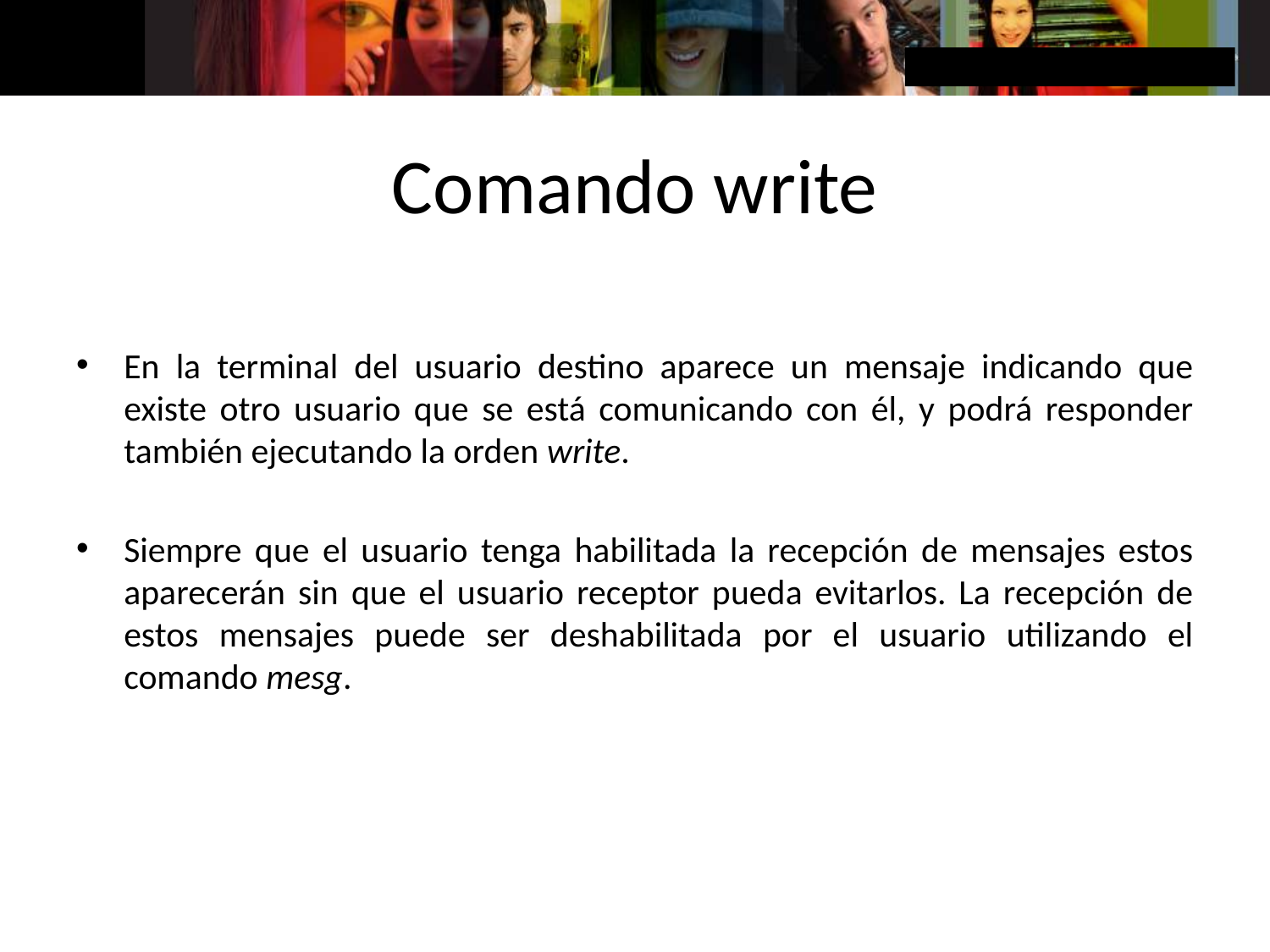

# Comando write

En la terminal del usuario destino aparece un mensaje indicando que existe otro usuario que se está comunicando con él, y podrá responder también ejecutando la orden write.

Siempre que el usuario tenga habilitada la recepción de mensajes estos aparecerán sin que el usuario receptor pueda evitarlos. La recepción de estos mensajes puede ser deshabilitada por el usuario utilizando el comando mesg.